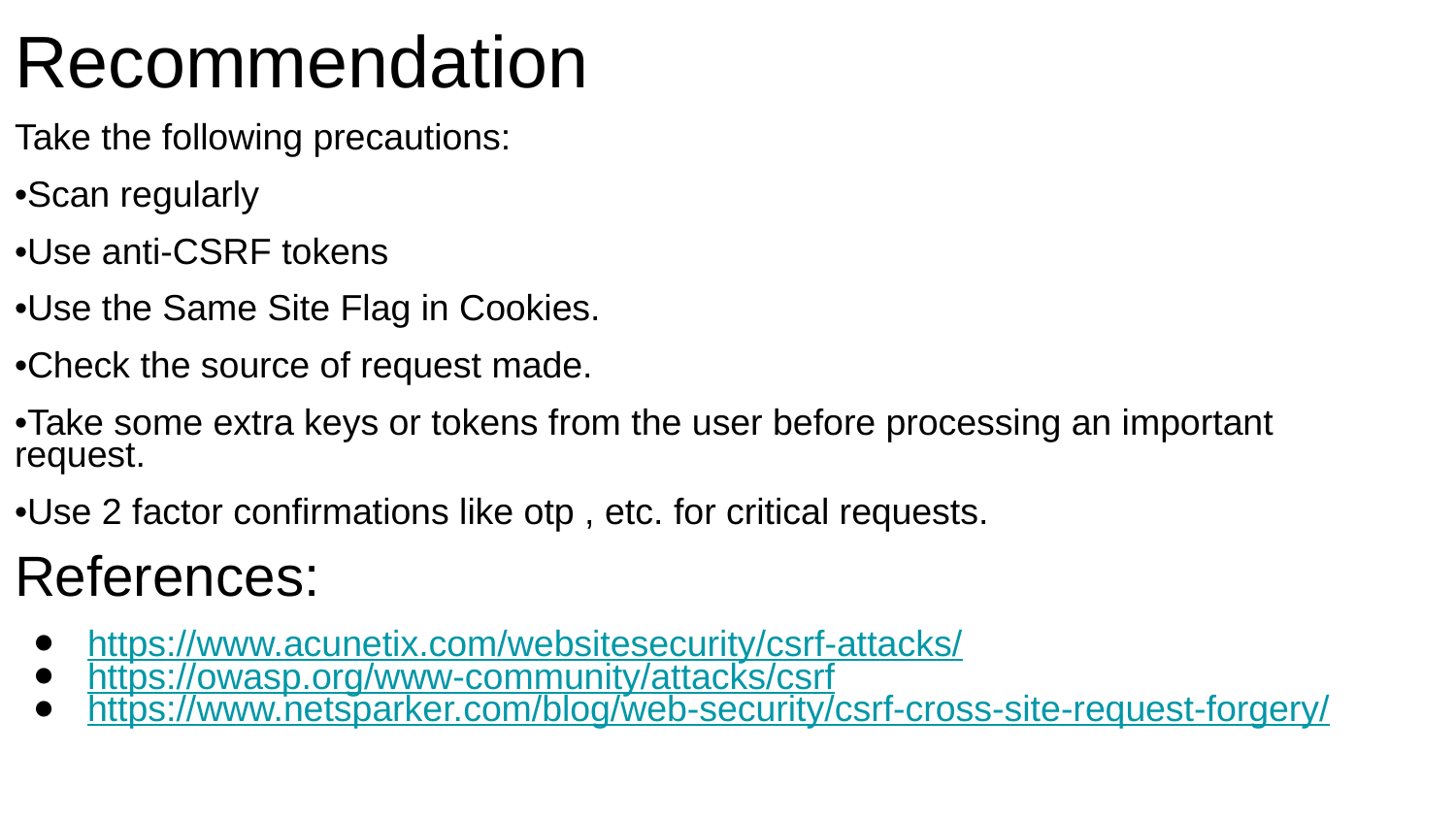

# Recommendation
Take the following precautions:
•Scan regularly
•Use anti-CSRF tokens
•Use the Same Site Flag in Cookies.
•Check the source of request made.
•Take some extra keys or tokens from the user before processing an important request.
•Use 2 factor confirmations like otp , etc. for critical requests.
References:
https://www.acunetix.com/websitesecurity/csrf-attacks/
https://owasp.org/www-community/attacks/csrf
https://www.netsparker.com/blog/web-security/csrf-cross-site-request-forgery/